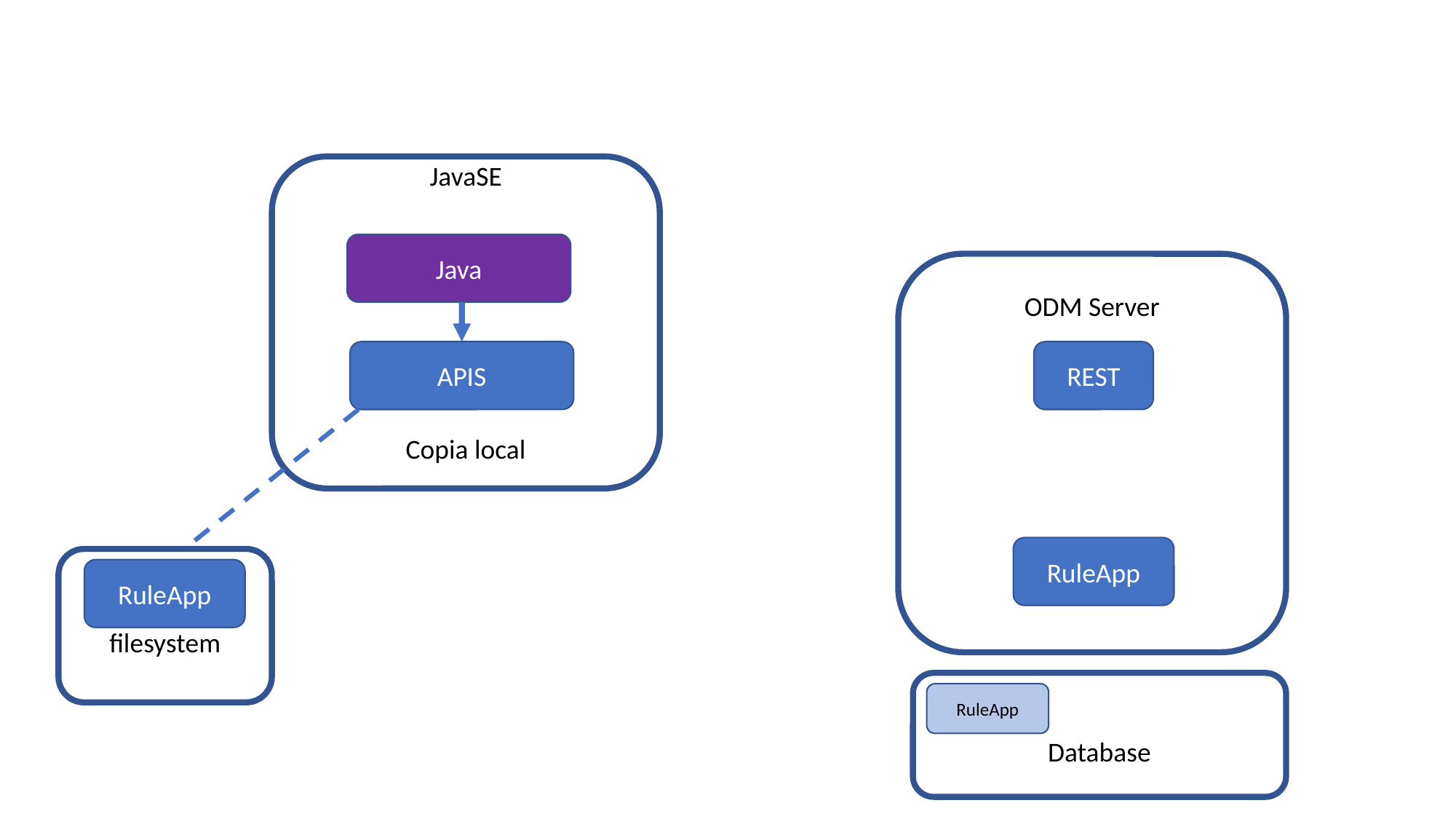

JavaSE

Java
ODM Server

APIS
REST
Copia local
RuleApp

filesystem
RuleApp

Database
RuleApp